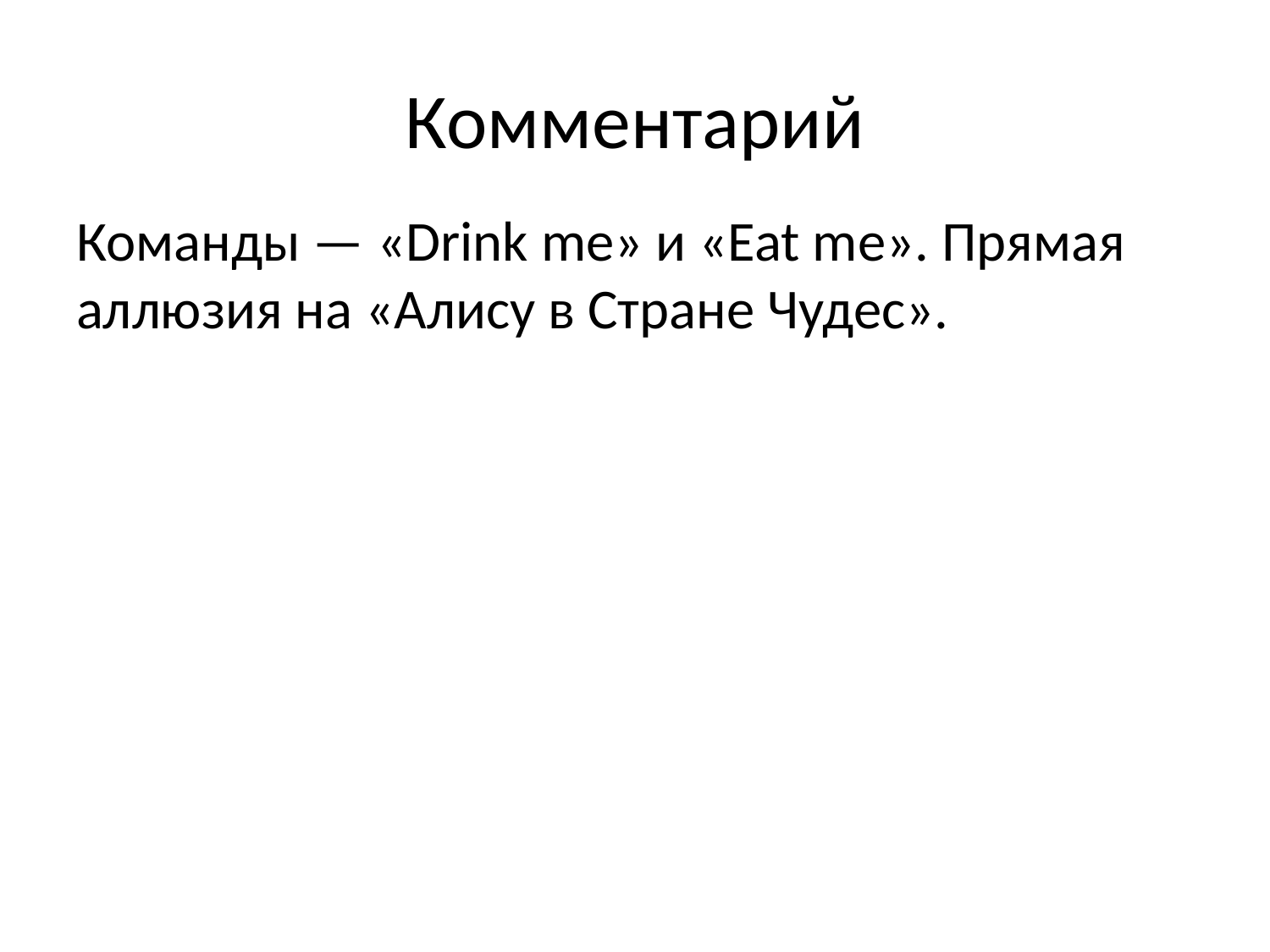

# Комментарий
Команды — «Drink me» и «Eat me». Прямая аллюзия на «Алису в Стране Чудес».